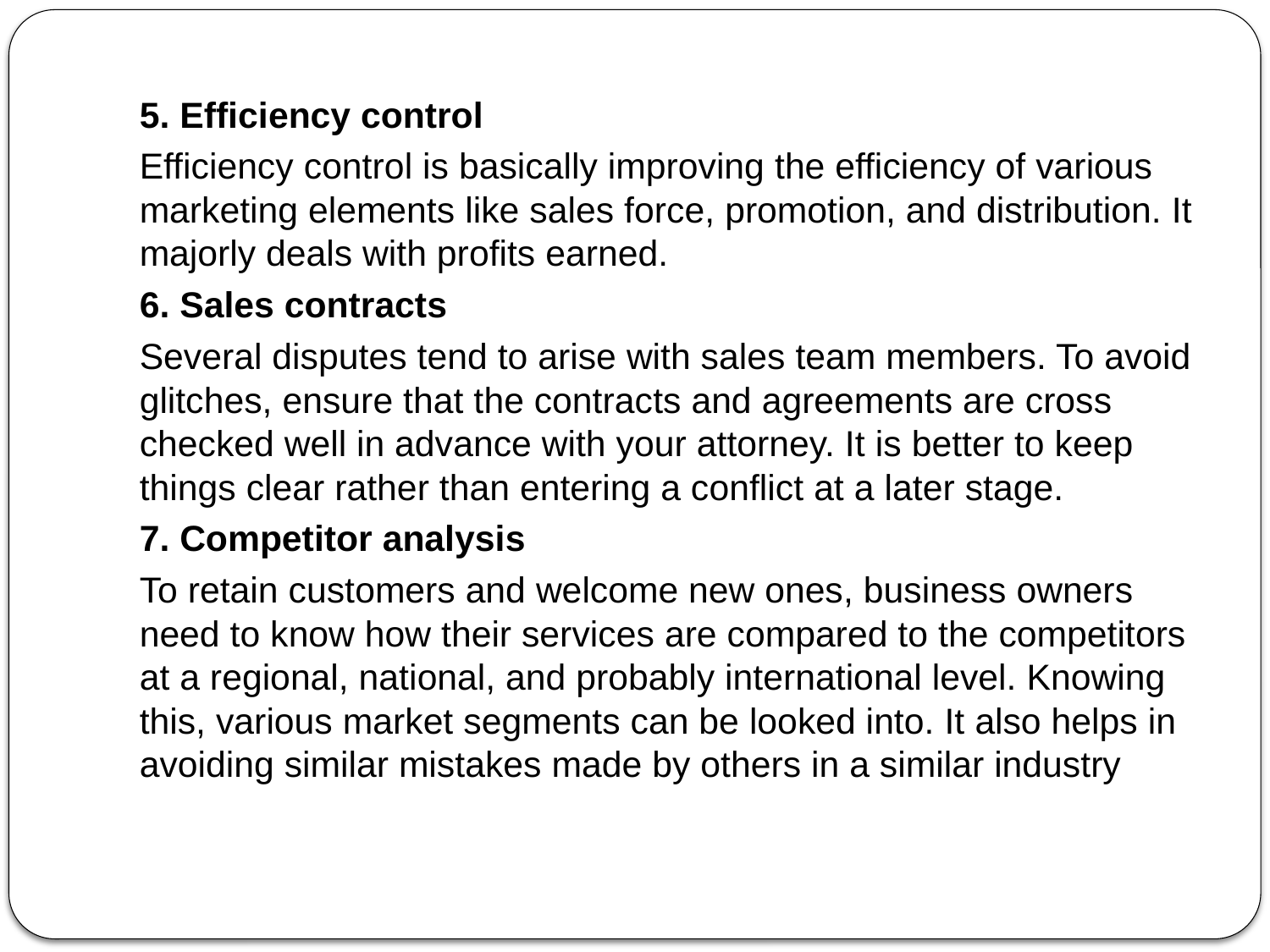

5. Efficiency control
Efficiency control is basically improving the efficiency of various marketing elements like sales force, promotion, and distribution. It majorly deals with profits earned.
6. Sales contracts
Several disputes tend to arise with sales team members. To avoid glitches, ensure that the contracts and agreements are cross checked well in advance with your attorney. It is better to keep things clear rather than entering a conflict at a later stage.
7. Competitor analysis
To retain customers and welcome new ones, business owners need to know how their services are compared to the competitors at a regional, national, and probably international level. Knowing this, various market segments can be looked into. It also helps in avoiding similar mistakes made by others in a similar industry